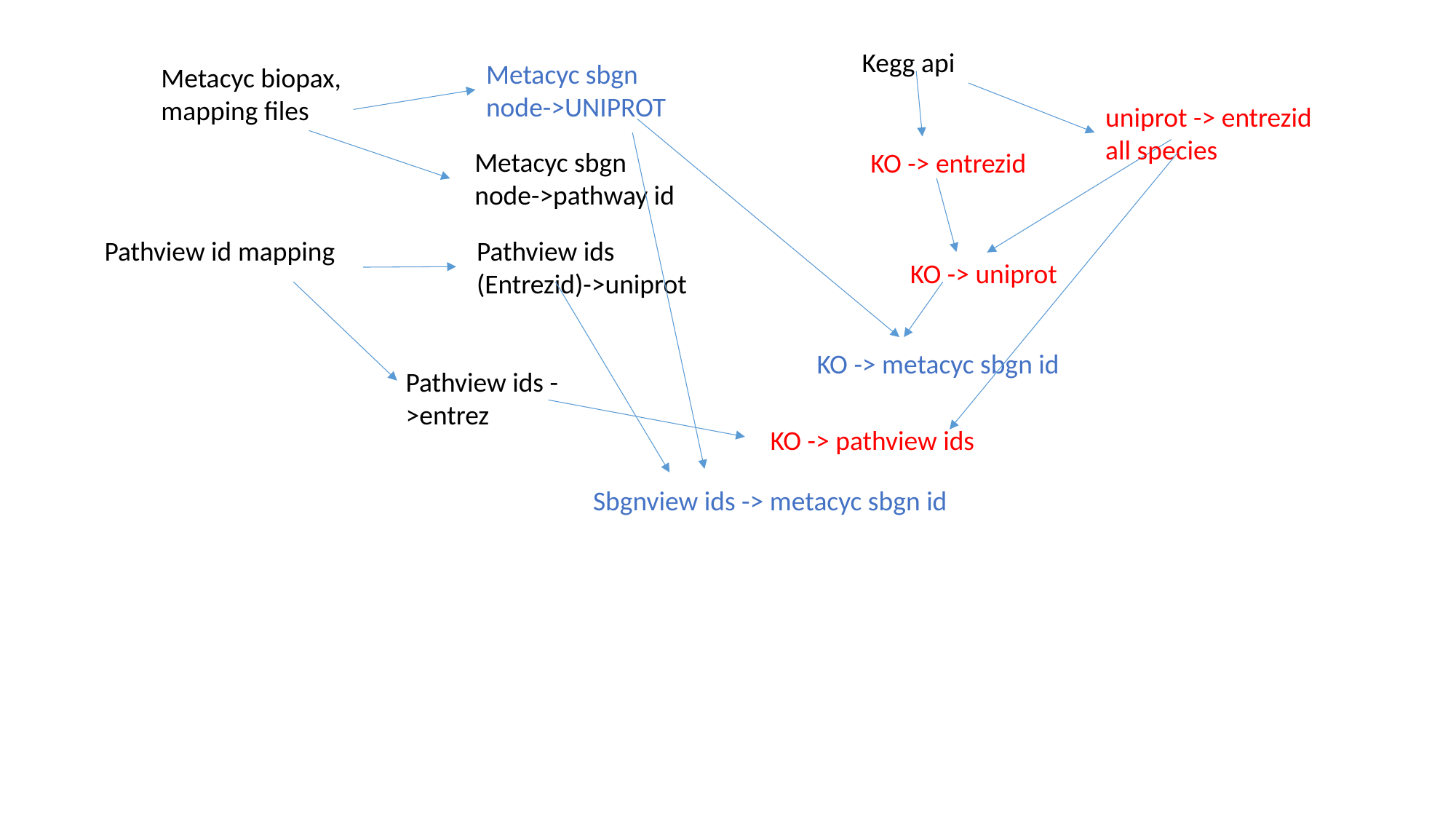

Kegg api
Metacyc sbgn node->UNIPROT
Metacyc biopax, mapping files
uniprot -> entrezid all species
Metacyc sbgn node->pathway id
KO -> entrezid
Pathview id mapping
Pathview ids (Entrezid)->uniprot
KO -> uniprot
KO -> metacyc sbgn id
Pathview ids ->entrez
KO -> pathview ids
Sbgnview ids -> metacyc sbgn id